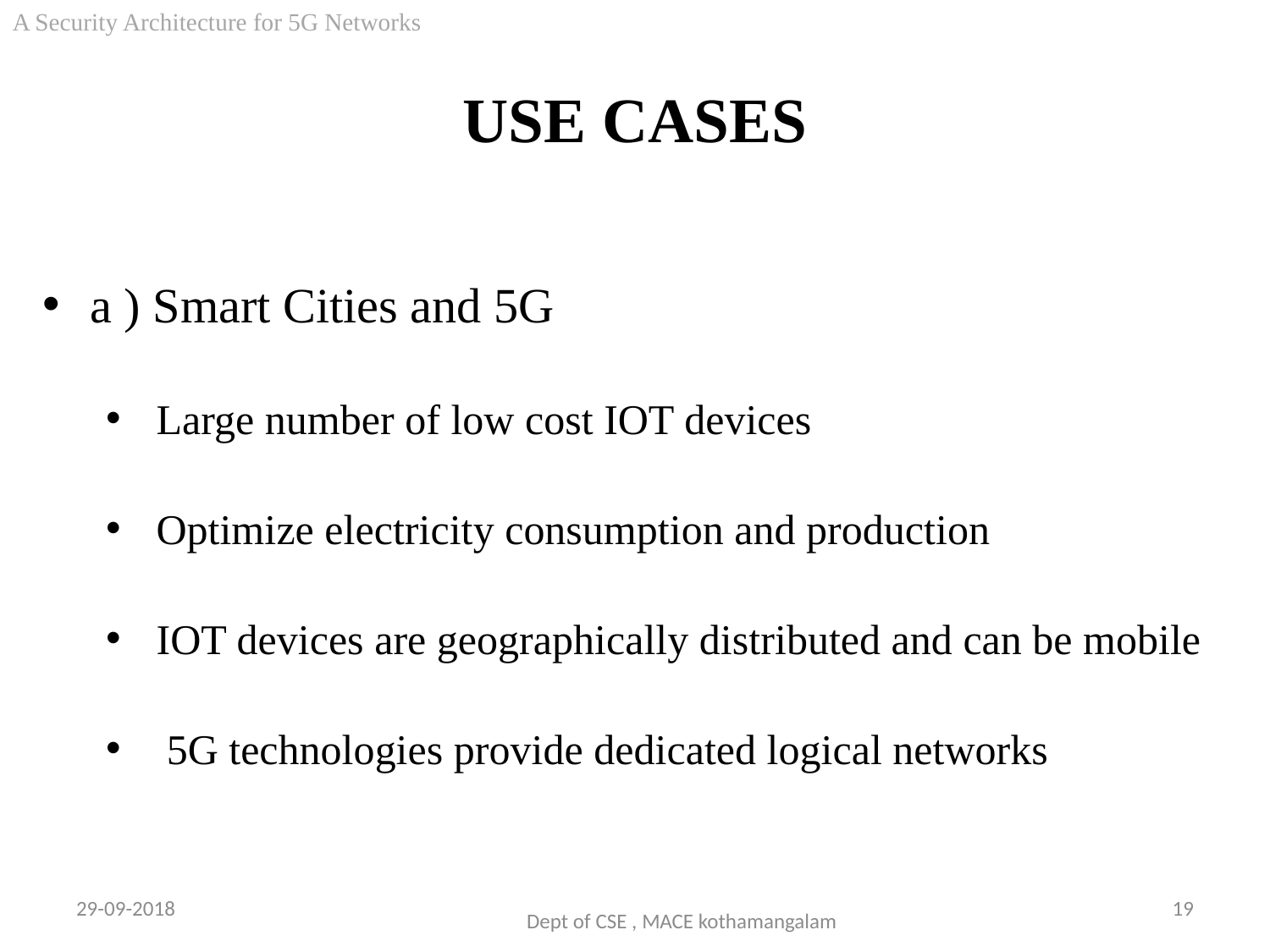

A Security Architecture for 5G Networks
# USE CASES
a ) Smart Cities and 5G
 Large number of low cost IOT devices
 Optimize electricity consumption and production
 IOT devices are geographically distributed and can be mobile
  5G technologies provide dedicated logical networks
29-09-2018
19
Dept of CSE , MACE kothamangalam